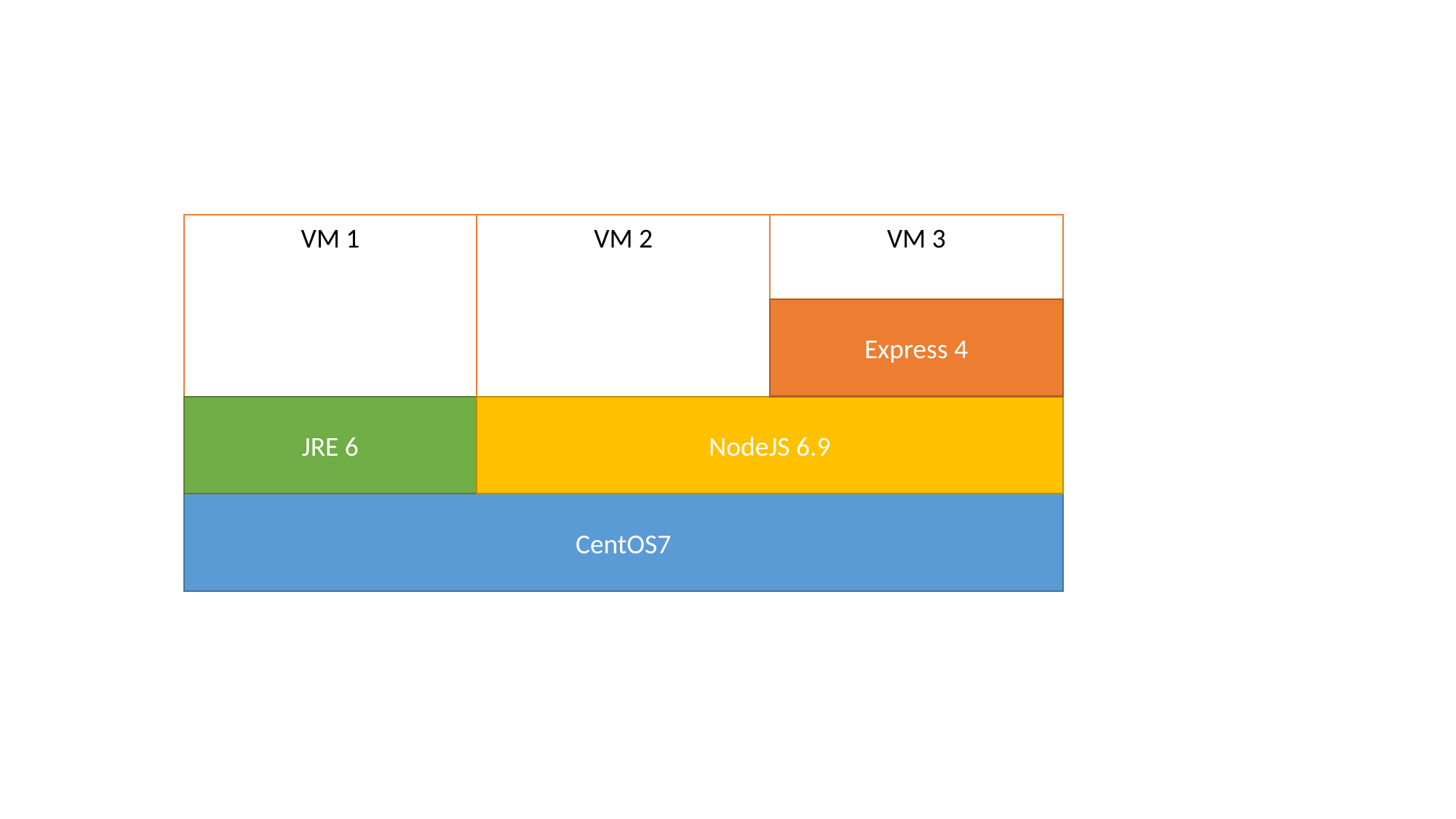

VM 3
VM 1
VM 2
Express 4
JRE 6
NodeJS 6.9
CentOS7